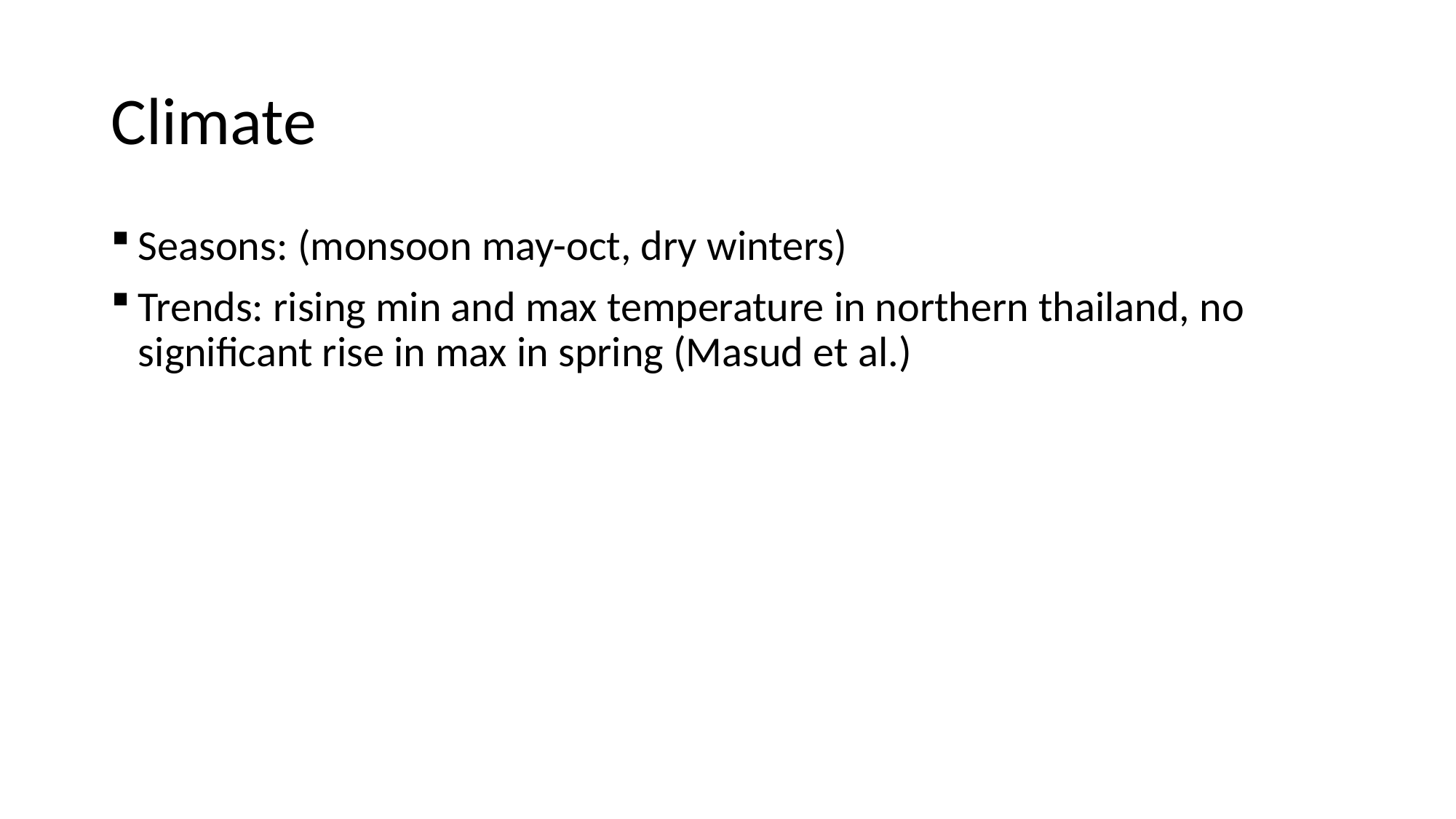

# Climate
Seasons: (monsoon may-oct, dry winters)
Trends: rising min and max temperature in northern thailand, no significant rise in max in spring (Masud et al.)